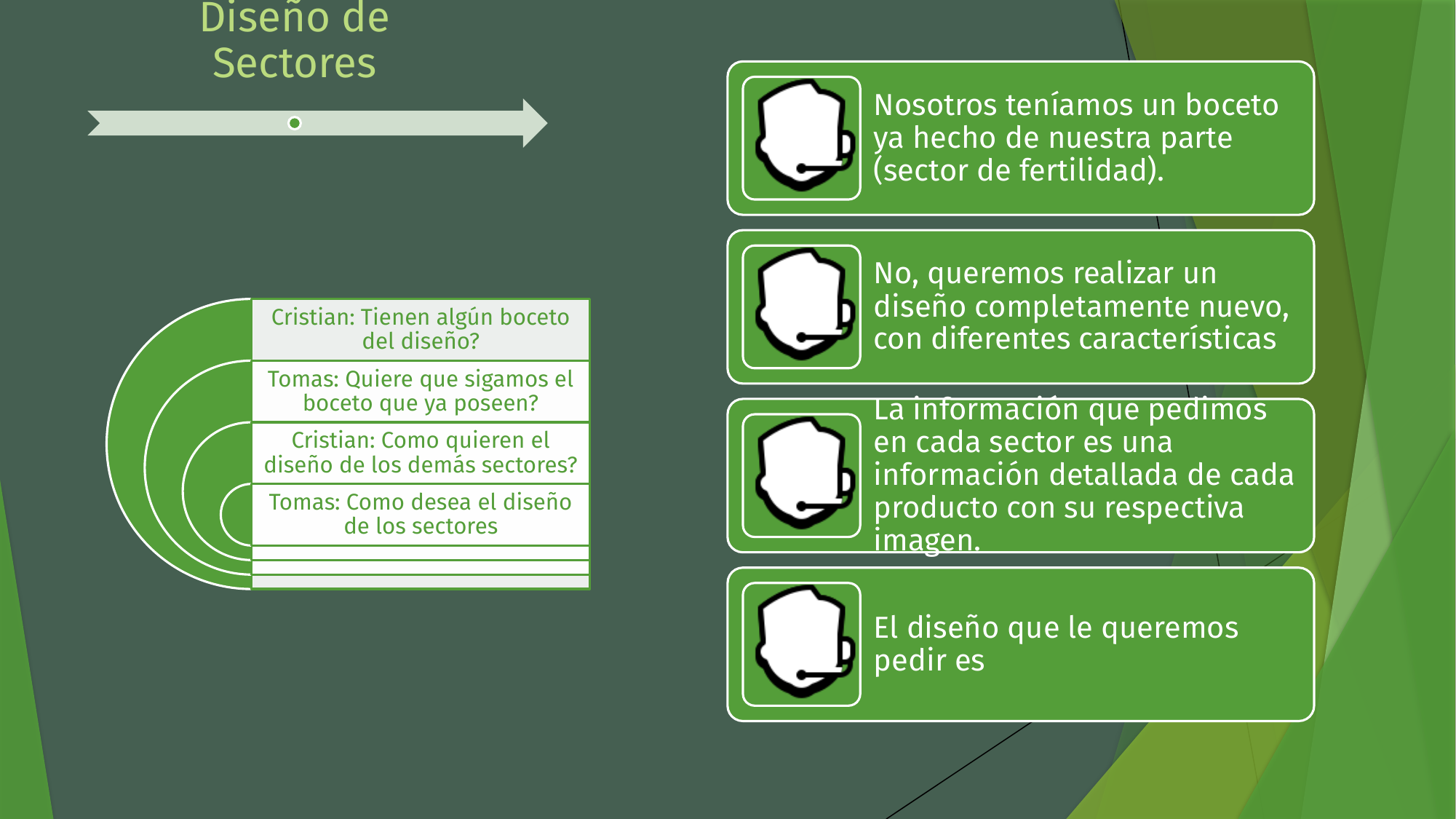

Diseño de Sectores
Nosotros teníamos un boceto ya hecho de nuestra parte (sector de fertilidad).
No, queremos realizar un diseño completamente nuevo, con diferentes características
La información que pedimos en cada sector es una información detallada de cada producto con su respectiva imagen.
El diseño que le queremos pedir es
Cristian: Tienen algún boceto del diseño?
Tomas: Quiere que sigamos el boceto que ya poseen?
Cristian: Como quieren el diseño de los demás sectores?
Tomas: Como desea el diseño de los sectores